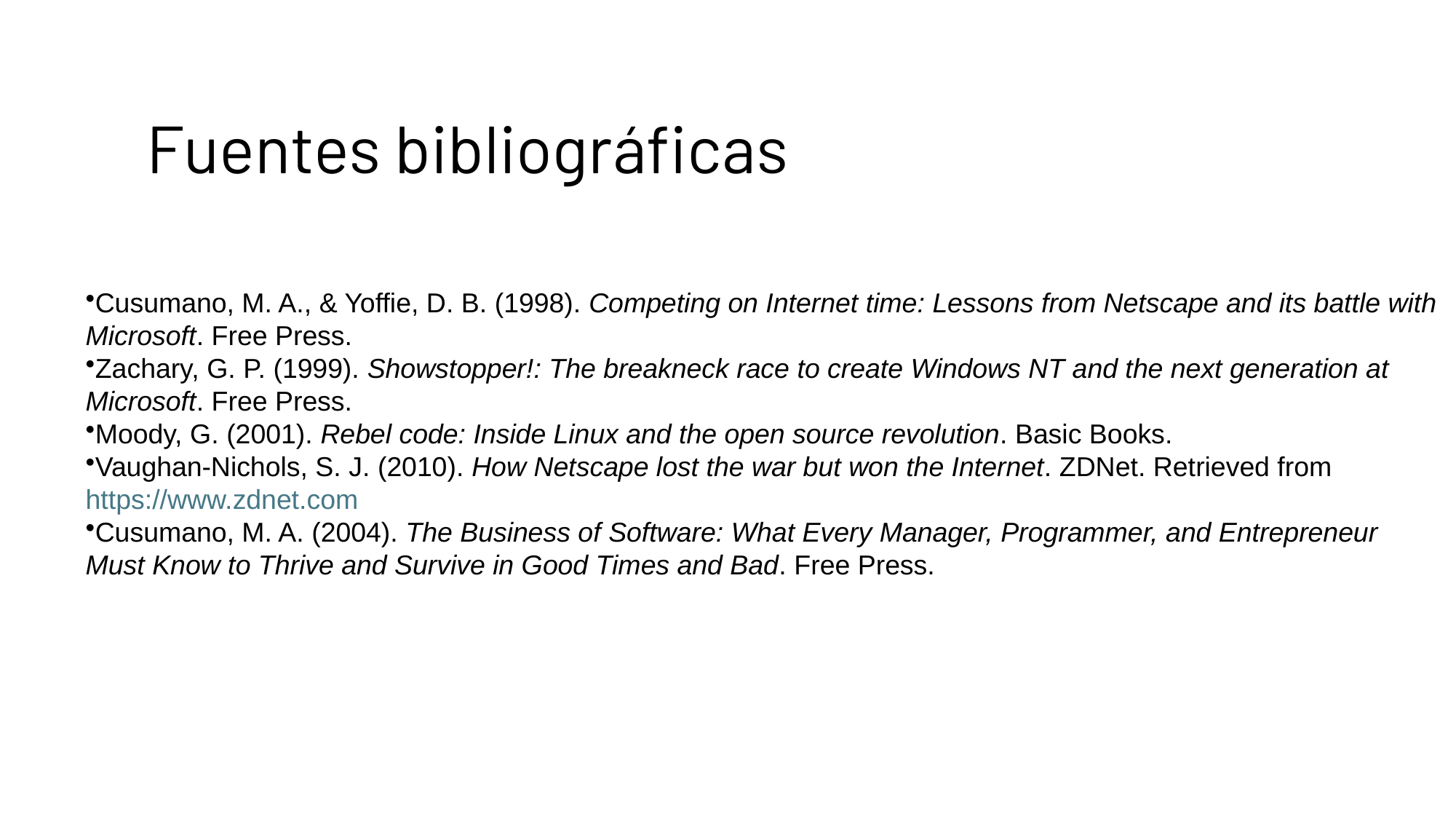

# Fuentes bibliográficas
Cusumano, M. A., & Yoffie, D. B. (1998). Competing on Internet time: Lessons from Netscape and its battle with Microsoft. Free Press.
Zachary, G. P. (1999). Showstopper!: The breakneck race to create Windows NT and the next generation at Microsoft. Free Press.
Moody, G. (2001). Rebel code: Inside Linux and the open source revolution. Basic Books.
Vaughan-Nichols, S. J. (2010). How Netscape lost the war but won the Internet. ZDNet. Retrieved from https://www.zdnet.com
Cusumano, M. A. (2004). The Business of Software: What Every Manager, Programmer, and Entrepreneur Must Know to Thrive and Survive in Good Times and Bad. Free Press.